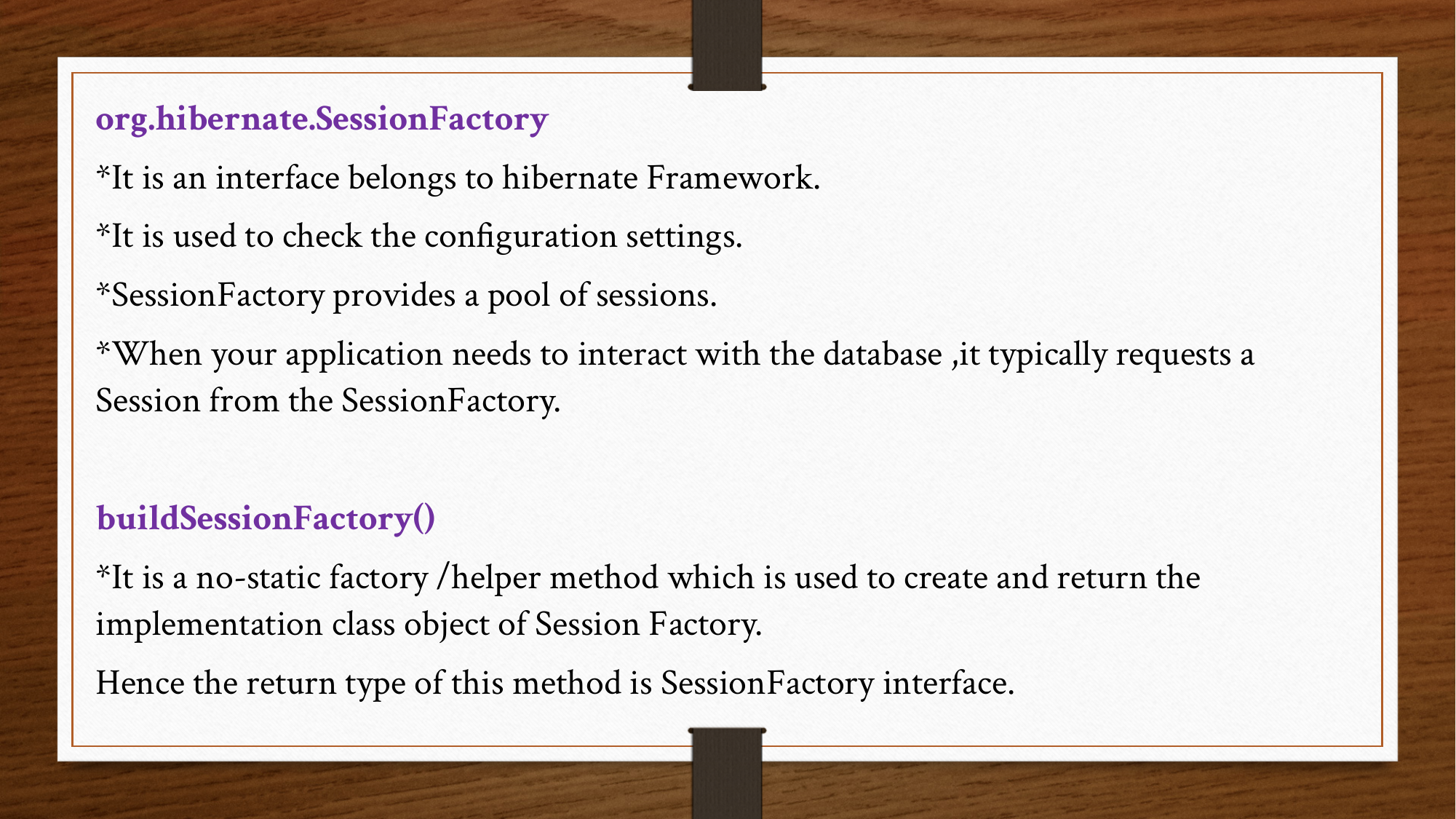

org.hibernate.SessionFactory
*It is an interface belongs to hibernate Framework.
*It is used to check the configuration settings.
*SessionFactory provides a pool of sessions.
*When your application needs to interact with the database ,it typically requests a Session from the SessionFactory.

buildSessionFactory()
*It is a no-static factory /helper method which is used to create and return the implementation class object of Session Factory.
Hence the return type of this method is SessionFactory interface.